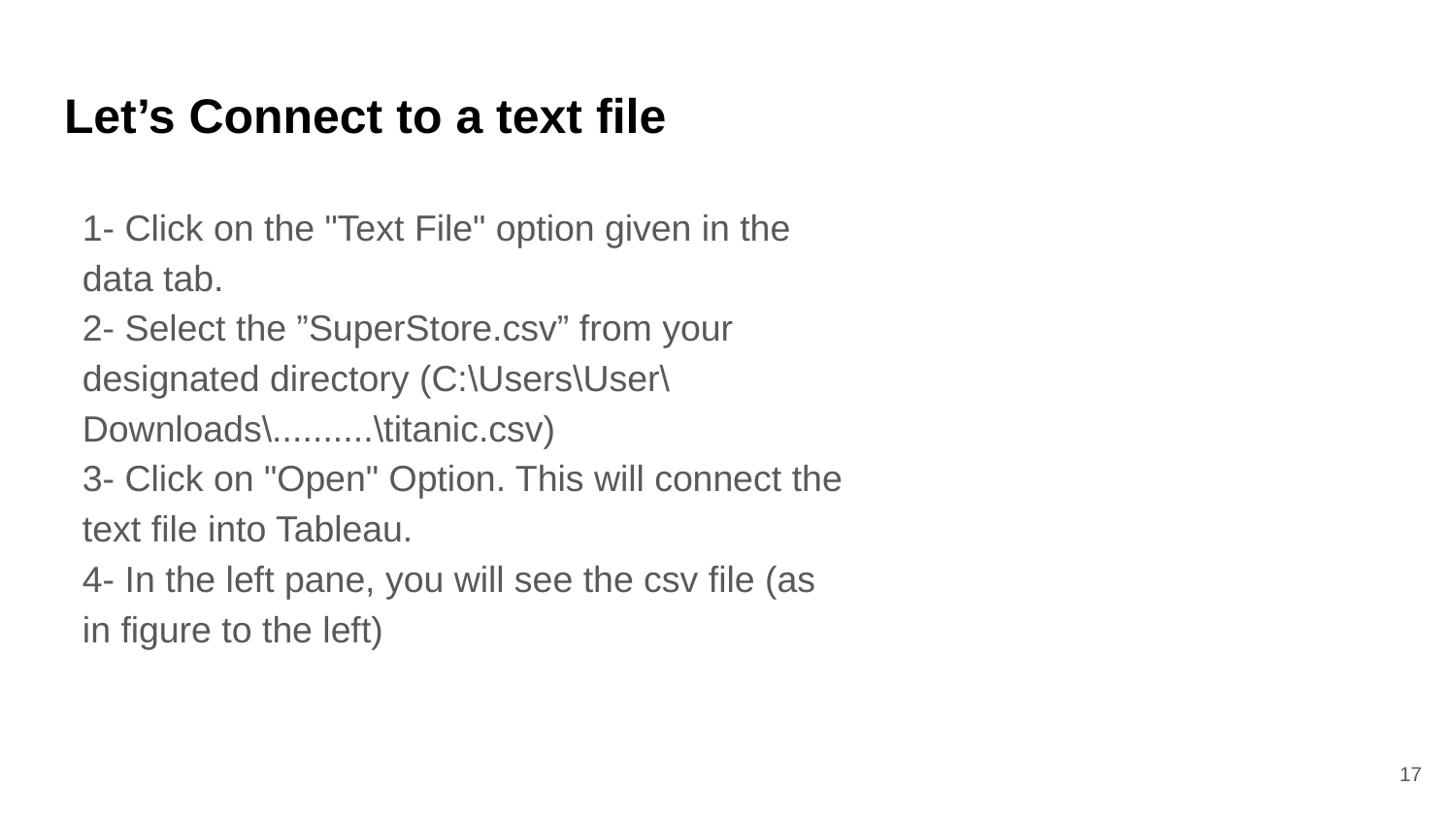

# Let’s Connect to a text file
1- Click on the "Text File" option given in the data tab.
2- Select the ”SuperStore.csv” from your designated directory (C:\Users\User\Downloads\..........\titanic.csv)
3- Click on "Open" Option. This will connect the text file into Tableau.
4- In the left pane, you will see the csv file (as in figure to the left)

17